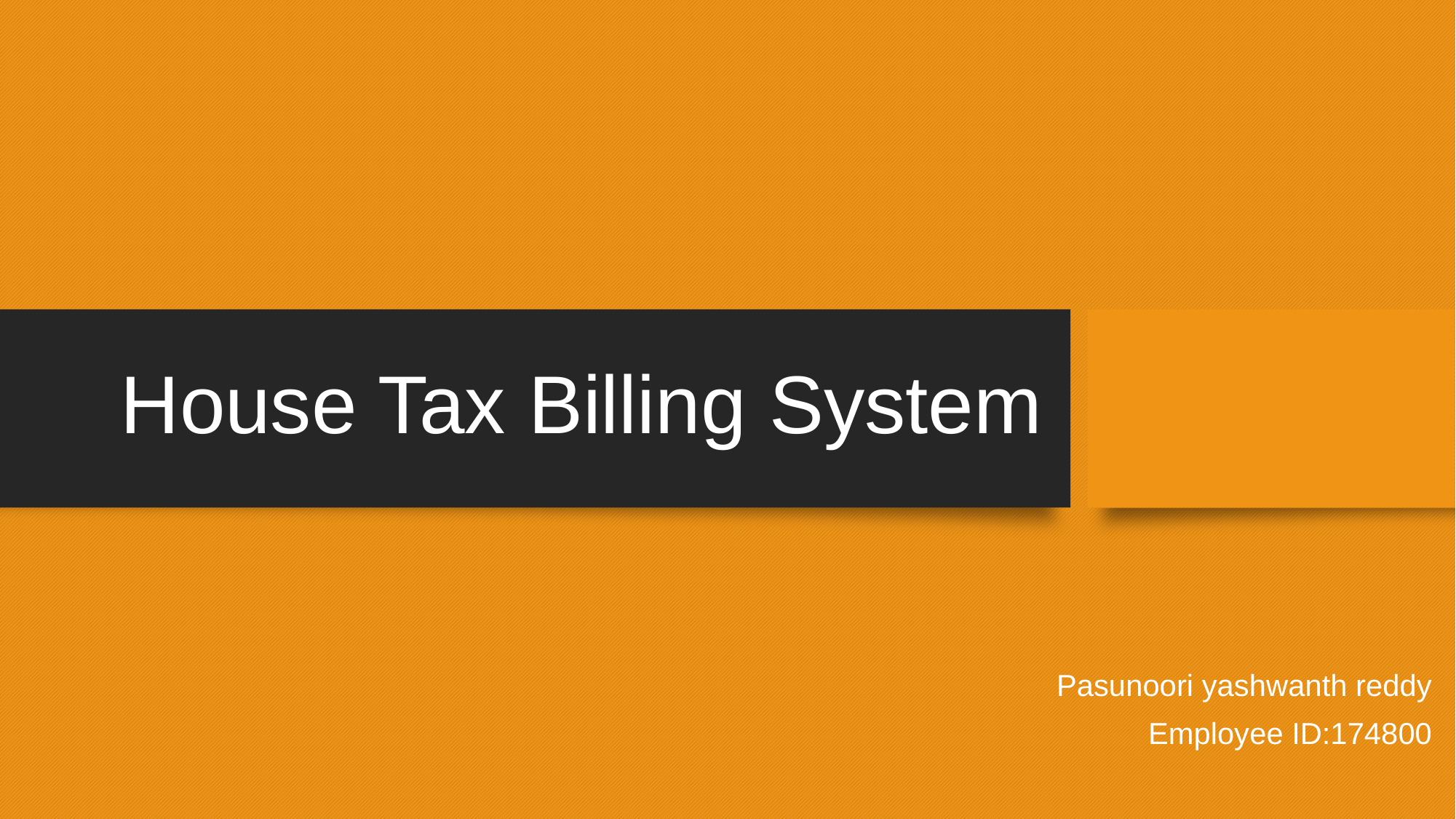

# House Tax Billing System
Pasunoori yashwanth reddy
Employee ID:174800